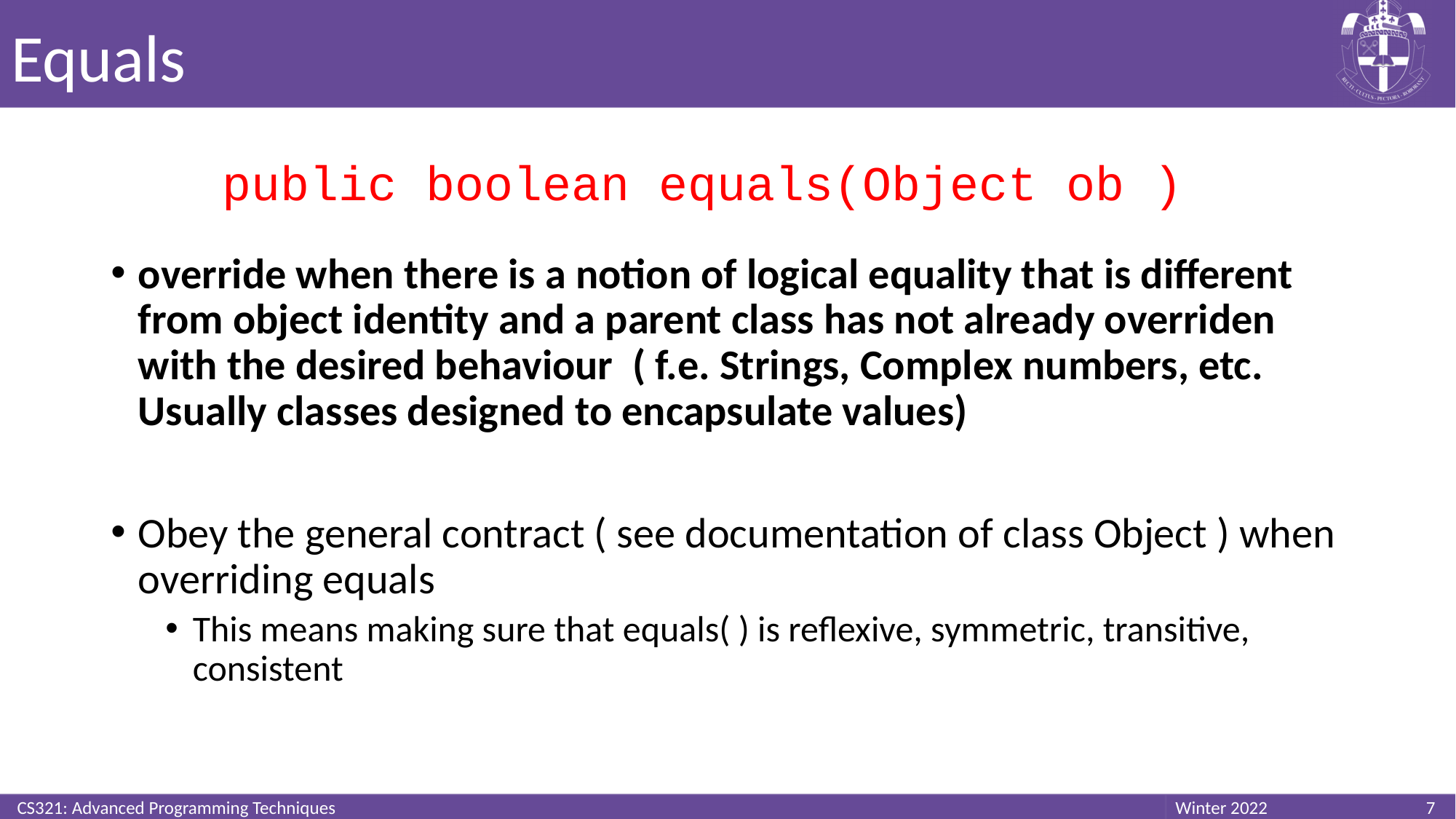

# Equals
public boolean equals(Object ob )
override when there is a notion of logical equality that is different from object identity and a parent class has not already overriden with the desired behaviour  ( f.e. Strings, Complex numbers, etc.  Usually classes designed to encapsulate values)

Obey the general contract ( see documentation of class Object ) when overriding equals
This means making sure that equals( ) is reflexive, symmetric, transitive, consistent
CS321: Advanced Programming Techniques
7
Winter 2022